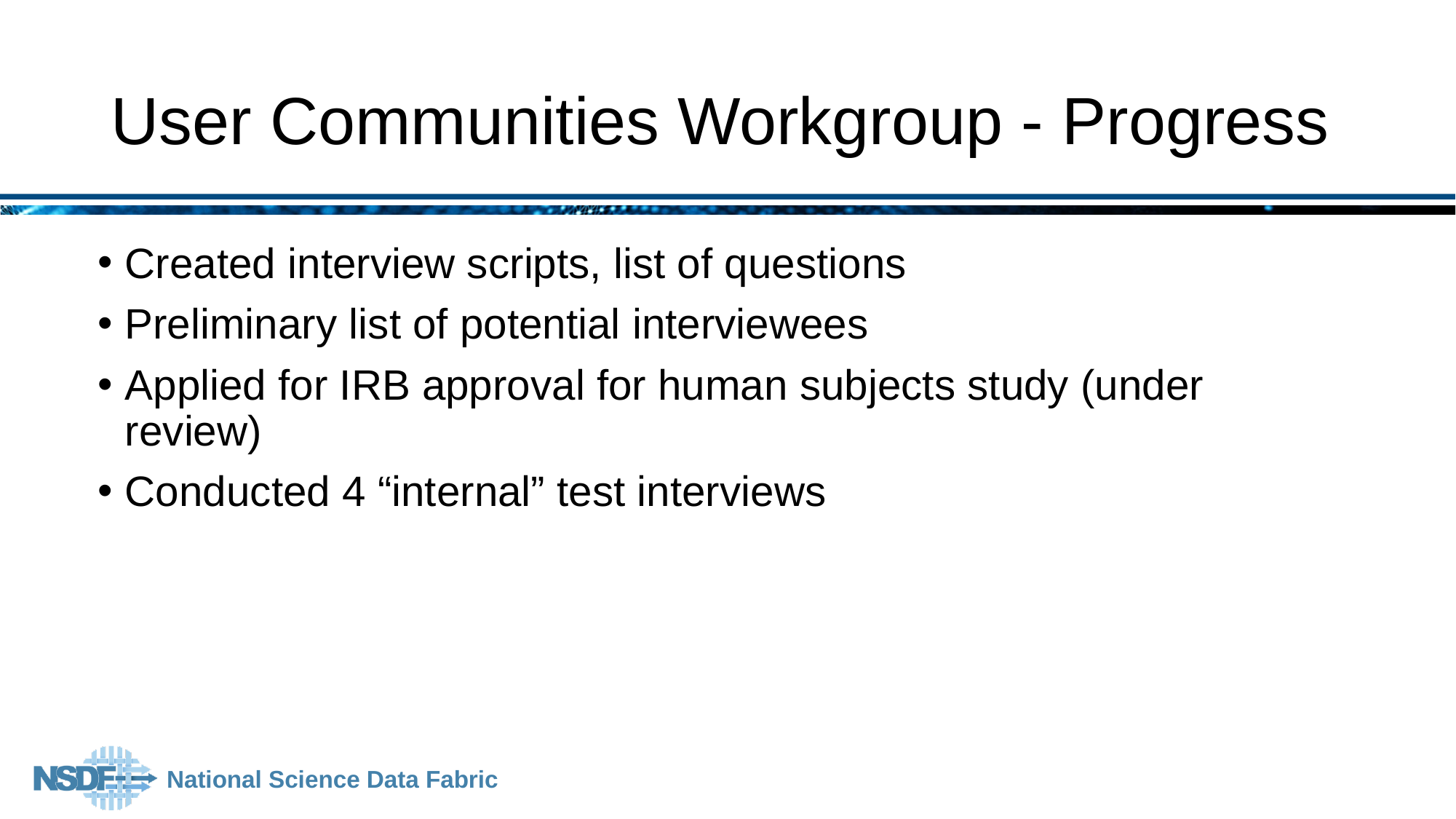

# User Communities Workgroup - Progress
Created interview scripts, list of questions
Preliminary list of potential interviewees
Applied for IRB approval for human subjects study (under review)
Conducted 4 “internal” test interviews